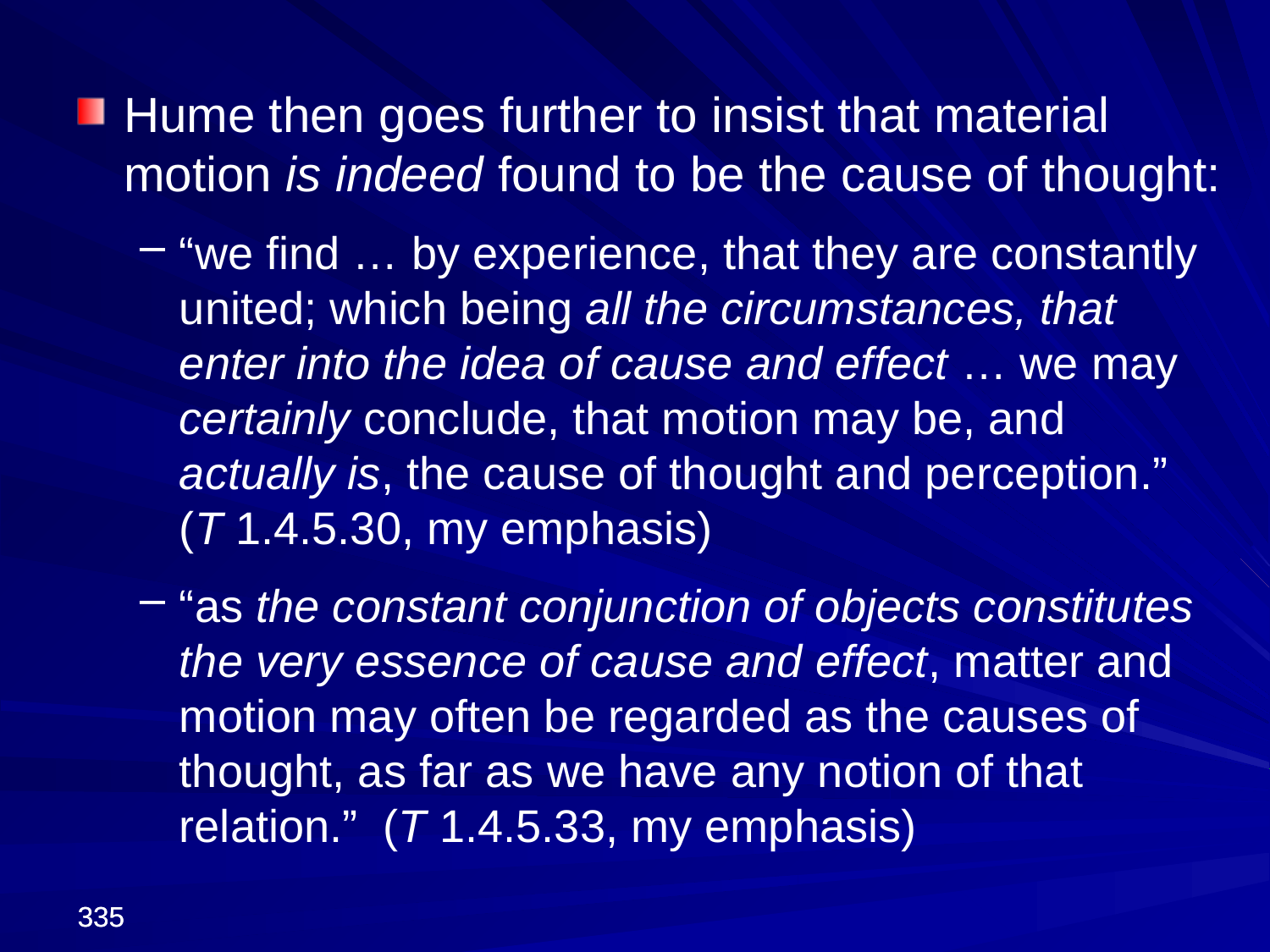

Hume then goes further to insist that material motion is indeed found to be the cause of thought:
“we find … by experience, that they are constantly united; which being all the circumstances, that enter into the idea of cause and effect … we may certainly conclude, that motion may be, and actually is, the cause of thought and perception.”  (T 1.4.5.30, my emphasis)
“as the constant conjunction of objects constitutes the very essence of cause and effect, matter and motion may often be regarded as the causes of thought, as far as we have any notion of that relation.”  (T 1.4.5.33, my emphasis)
335
335